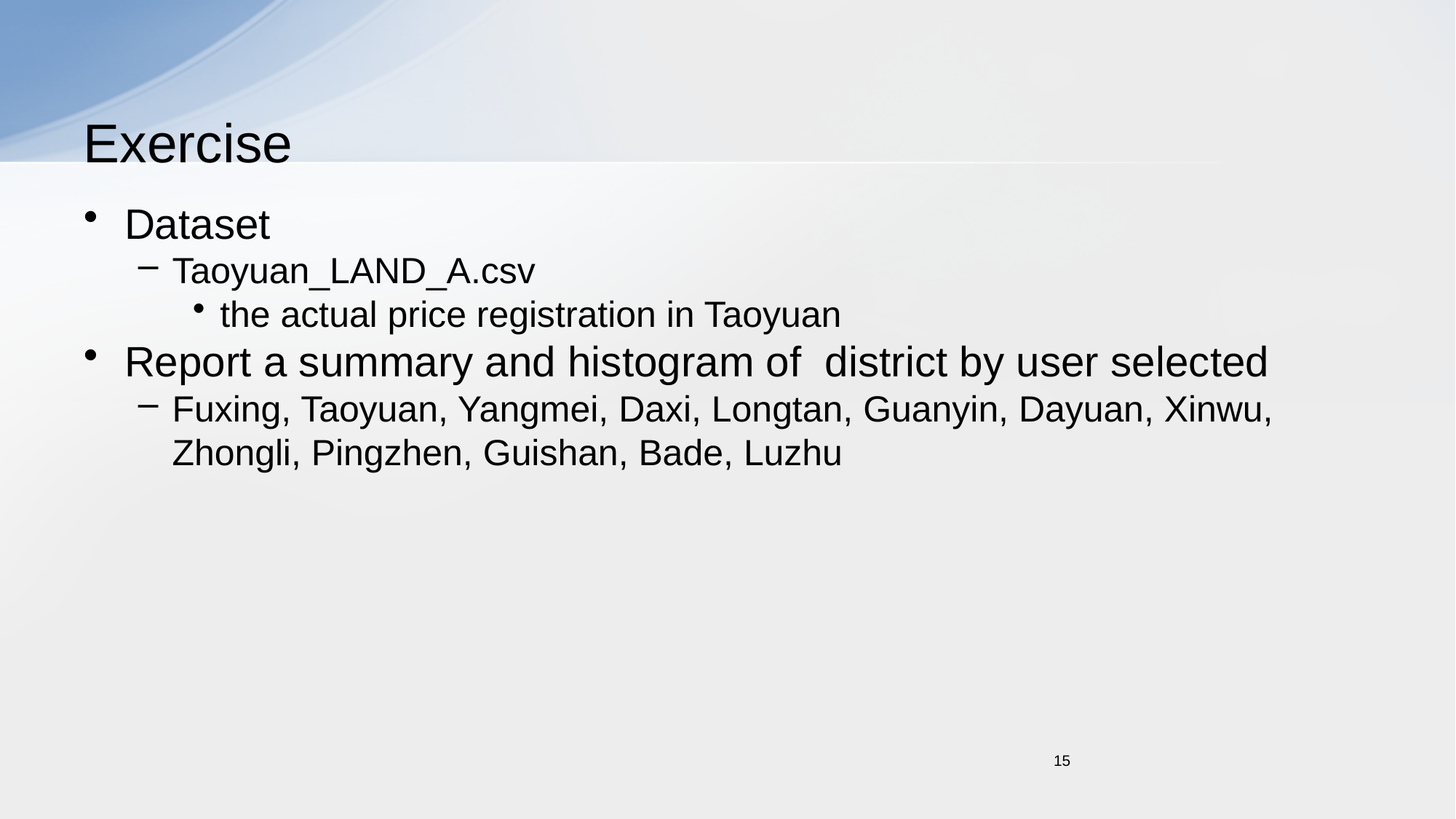

# Exercise
Dataset
Taoyuan_LAND_A.csv
the actual price registration in Taoyuan
Report a summary and histogram of  district by user selected
Fuxing, Taoyuan, Yangmei, Daxi, Longtan, Guanyin, Dayuan, Xinwu, Zhongli, Pingzhen, Guishan, Bade, Luzhu

15